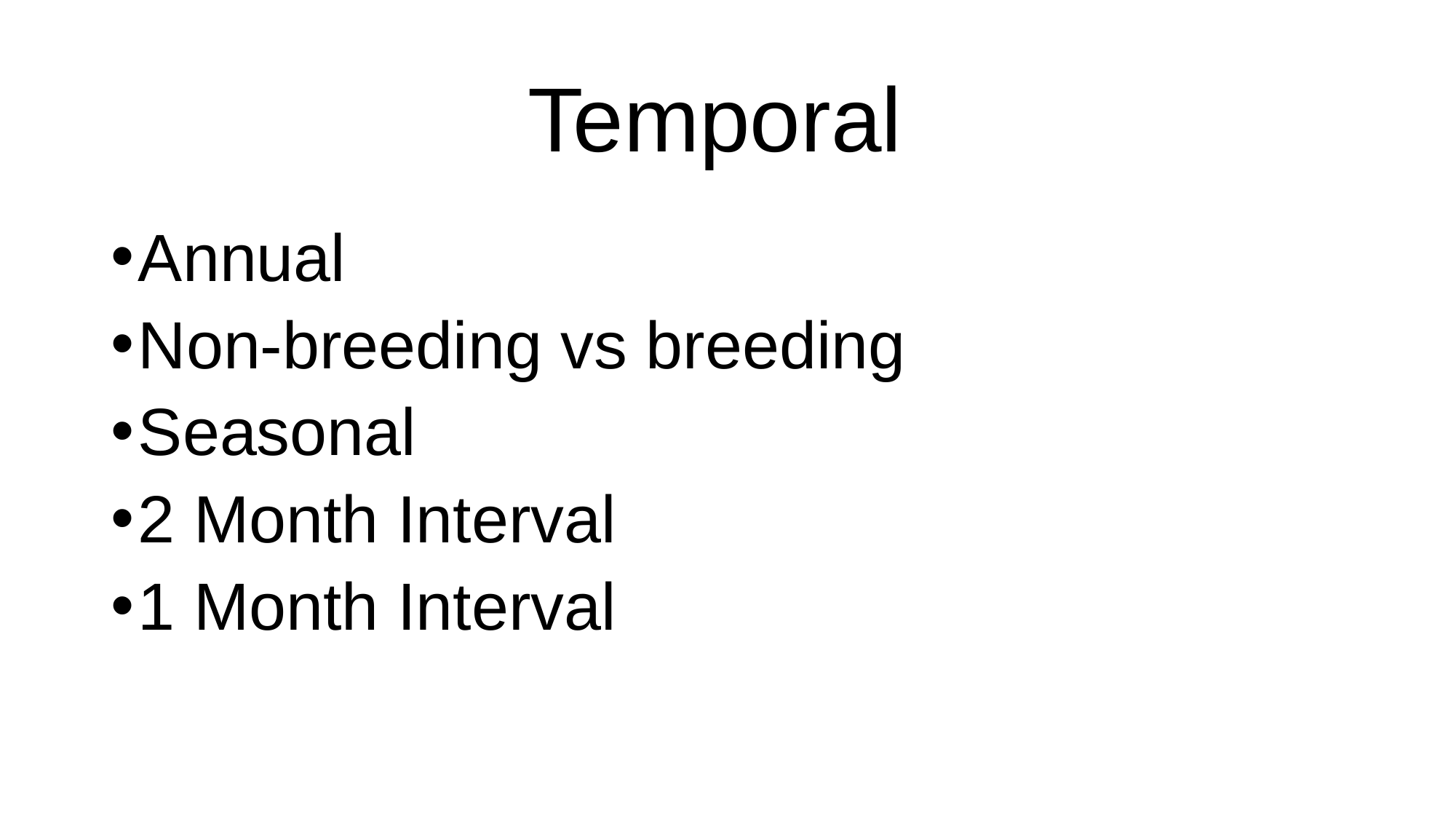

# Temporal
Annual
Non-breeding vs breeding
Seasonal
2 Month Interval
1 Month Interval